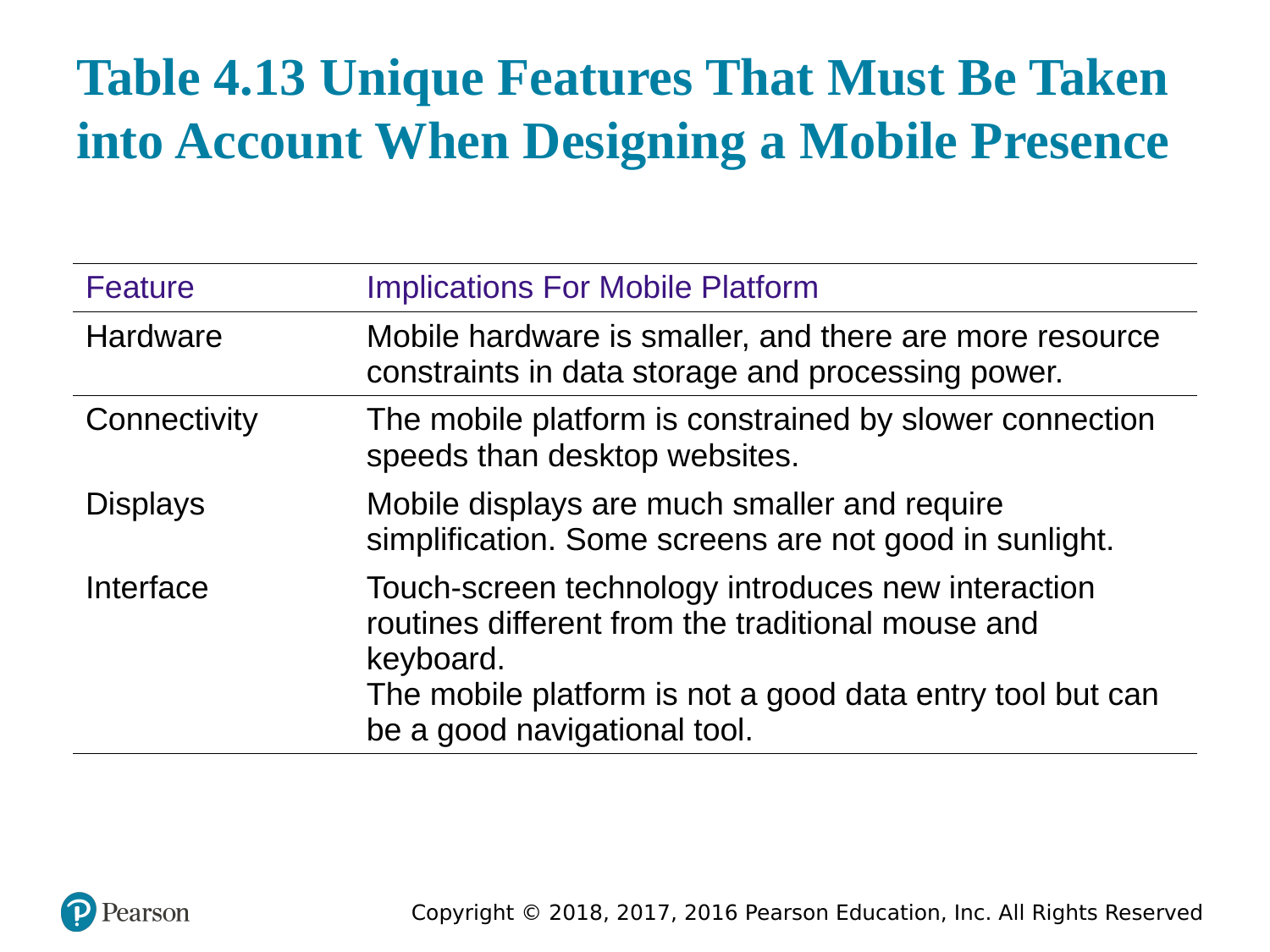

# Table 4.13 Unique Features That Must Be Taken into Account When Designing a Mobile Presence
| Feature | Implications For Mobile Platform |
| --- | --- |
| Hardware | Mobile hardware is smaller, and there are more resource constraints in data storage and processing power. |
| Connectivity | The mobile platform is constrained by slower connection speeds than desktop websites. |
| Displays | Mobile displays are much smaller and require simplification. Some screens are not good in sunlight. |
| Interface | Touch-screen technology introduces new interaction routines different from the traditional mouse and keyboard. The mobile platform is not a good data entry tool but can be a good navigational tool. |